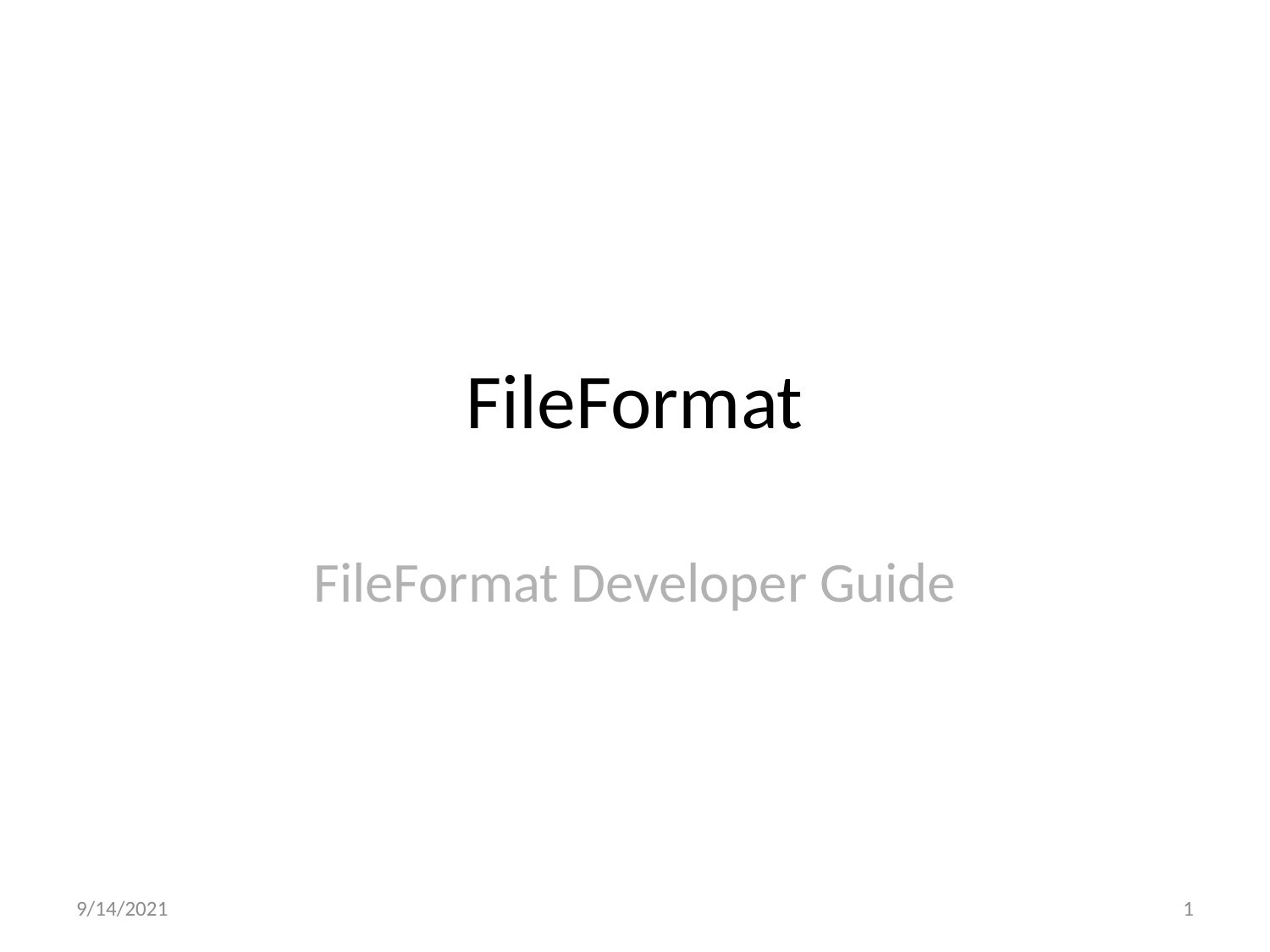

# FileFormat
FileFormat Developer Guide
9/14/2021
1